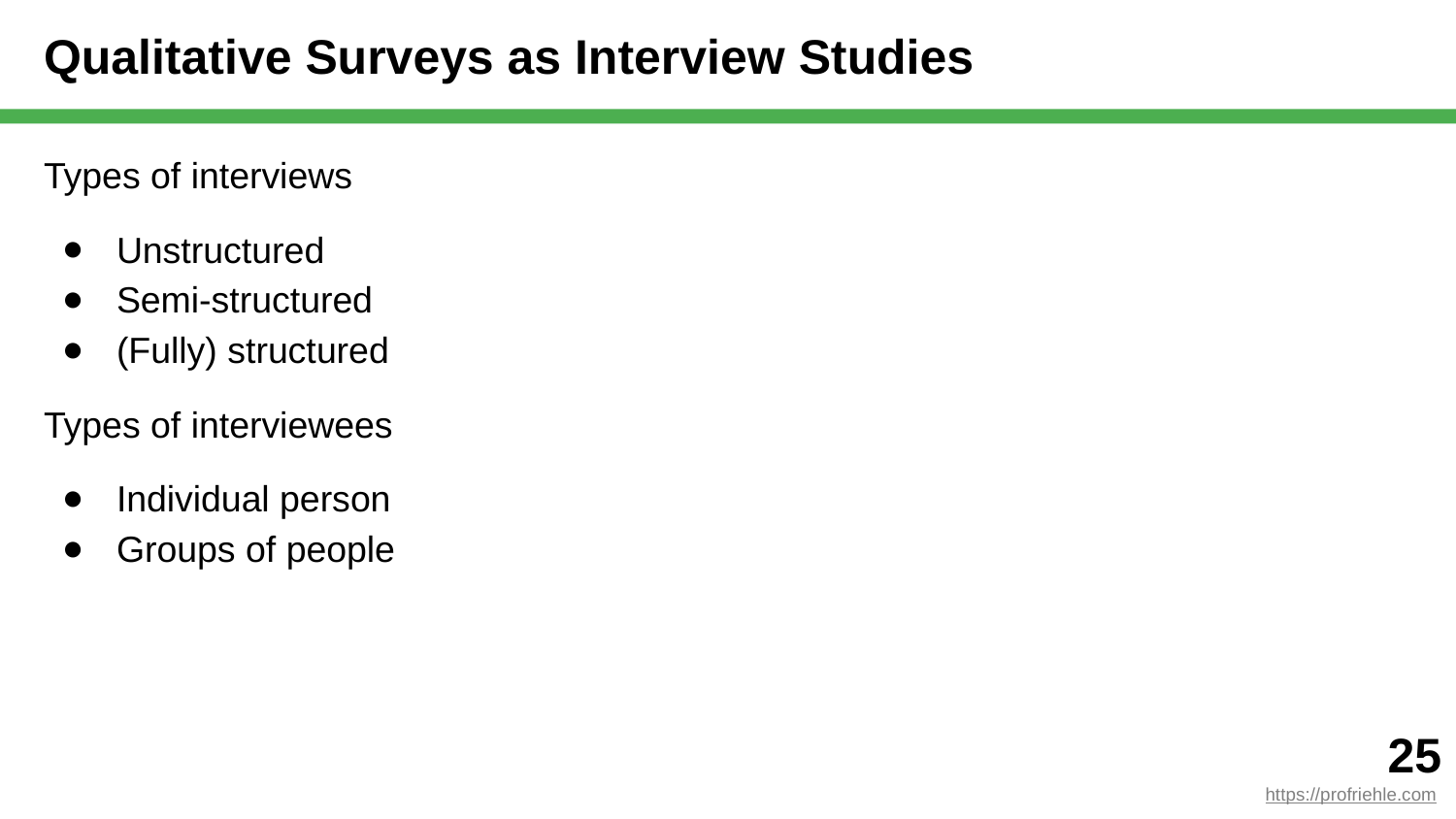

# Qualitative Surveys as Interview Studies
Types of interviews
Unstructured
Semi-structured
(Fully) structured
Types of interviewees
Individual person
Groups of people
25
https://profriehle.com